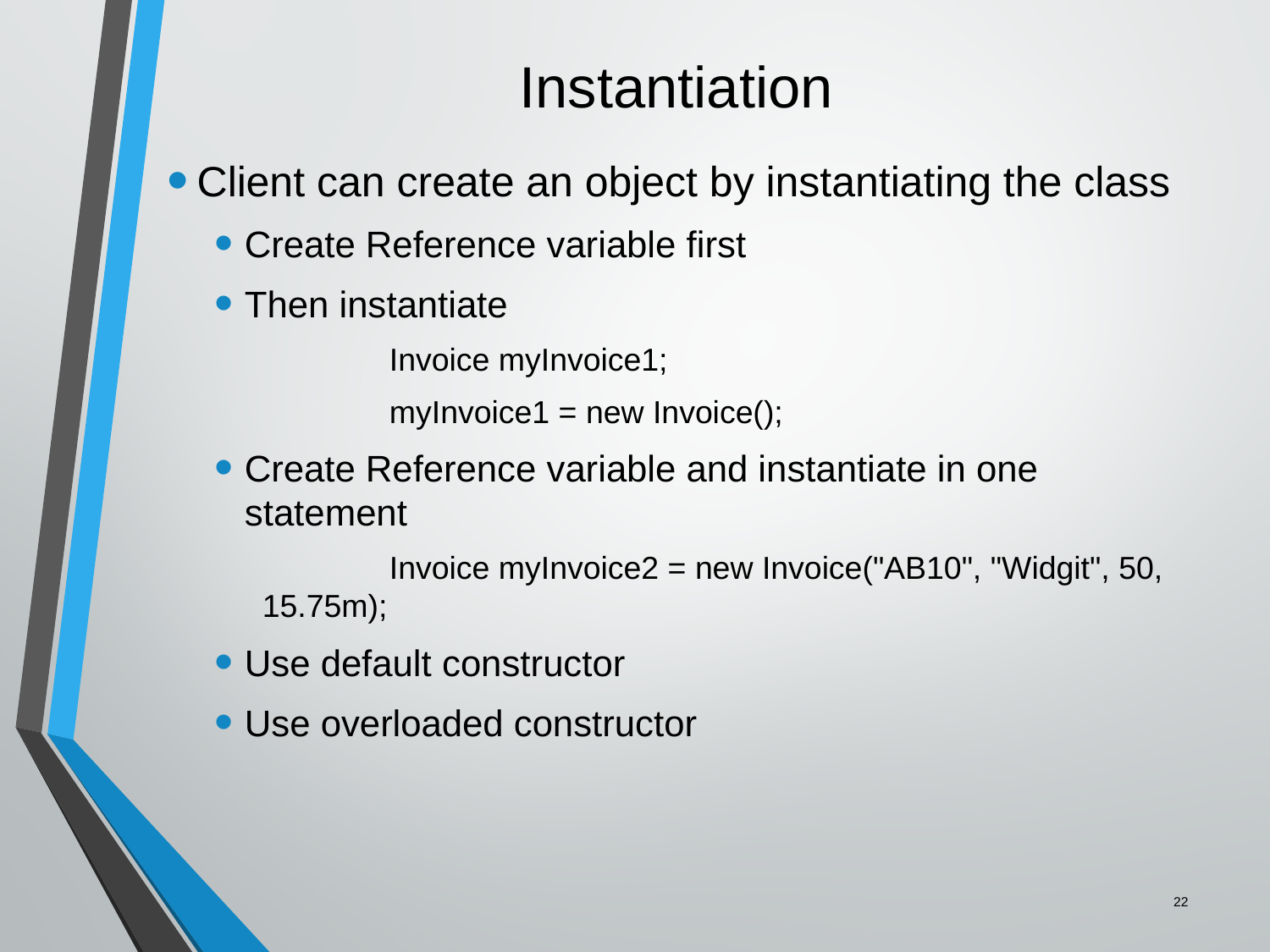

# Instantiation
Client can create an object by instantiating the class
Create Reference variable first
Then instantiate
	Invoice myInvoice1;
	myInvoice1 = new Invoice();
Create Reference variable and instantiate in one statement
	Invoice myInvoice2 = new Invoice("AB10", "Widgit", 50, 15.75m);
Use default constructor
Use overloaded constructor
22